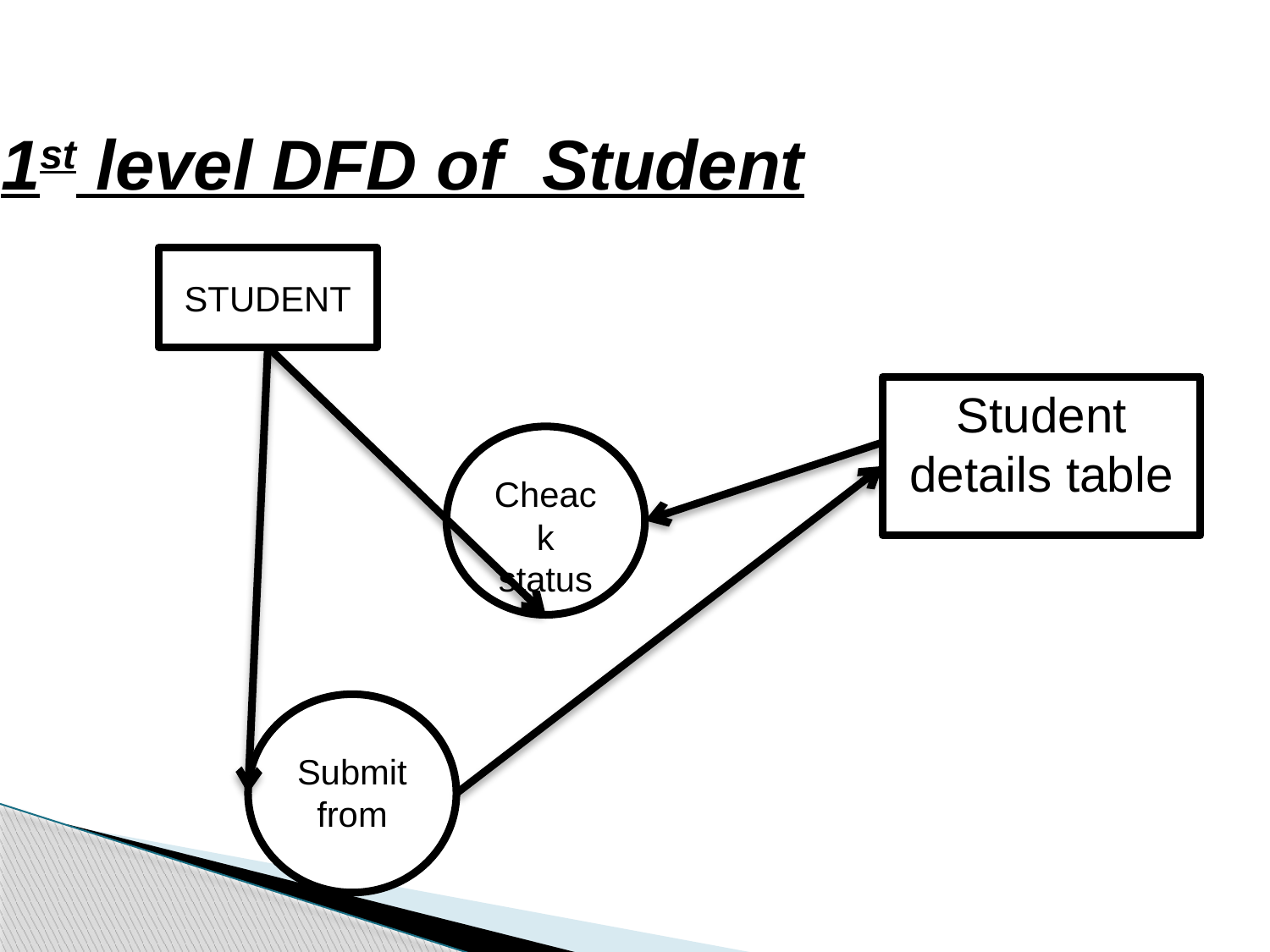

1st level DFD of  Student
STUDENT

Student details table

Cheack status

Submit from